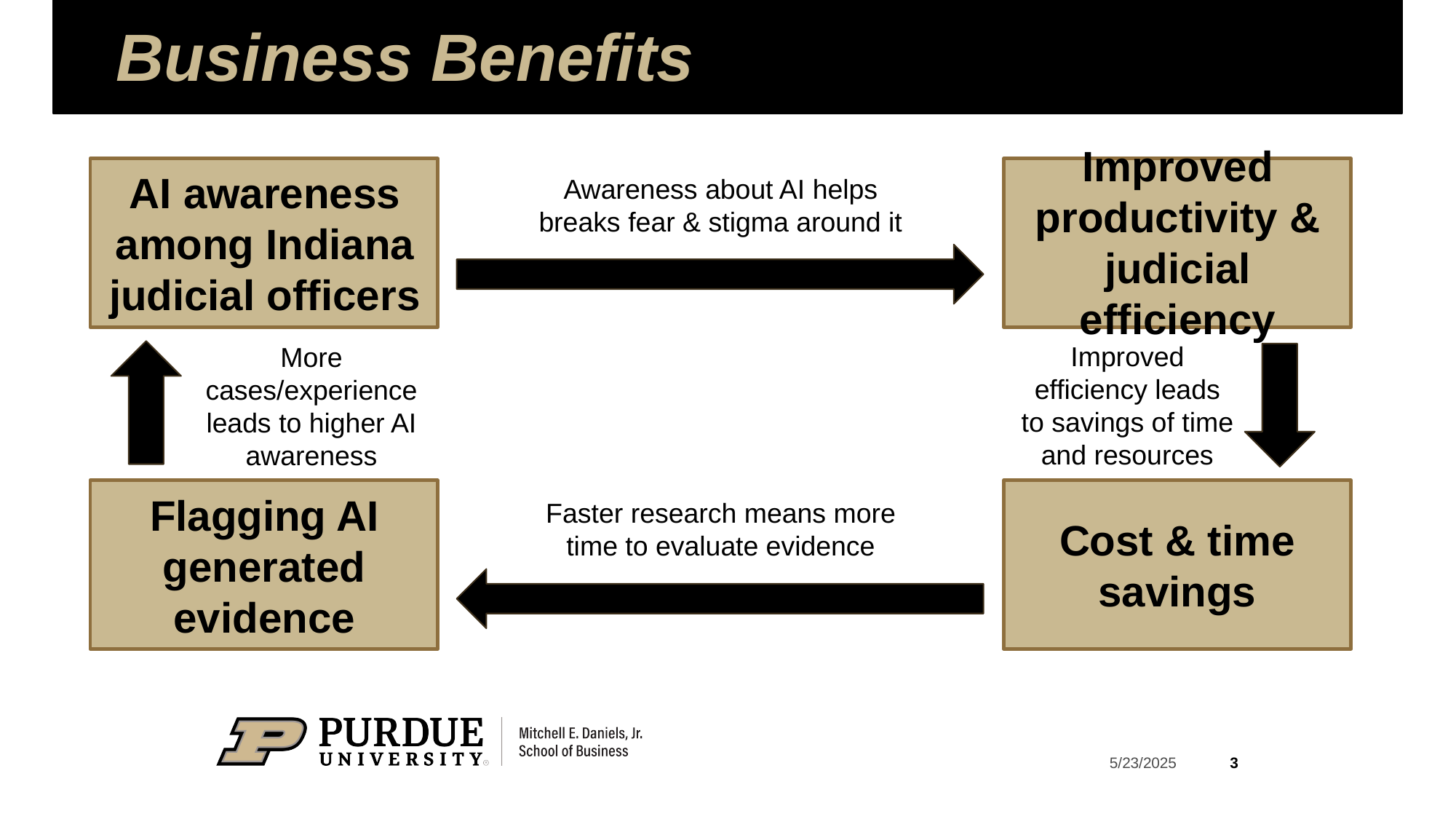

# Business Benefits
Improved productivity & judicial efficiency

AI awareness among Indiana judicial officers
Awareness about AI helps breaks fear & stigma around it

Improved efficiency leads to savings of time and resources
More cases/experience leads to higher AI awareness

Flagging AI generated evidence
Faster research means more time to evaluate evidence
Cost & time savings

3
5/23/2025